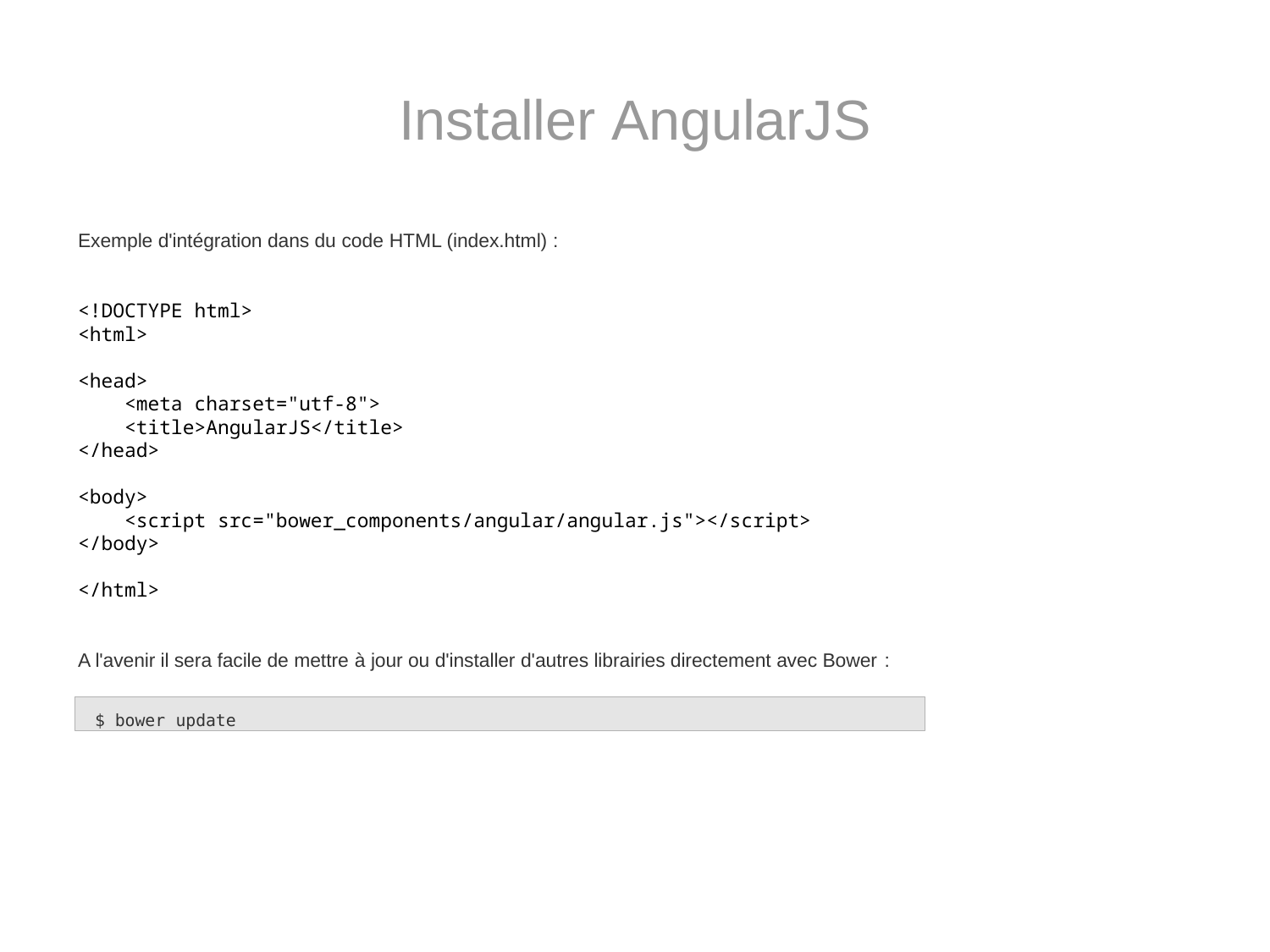

# Installer AngularJS
Exemple d'intégration dans du code HTML (index.html) :

<!DOCTYPE html>
<html>

<head>
    <meta charset="utf-8">
    <title>AngularJS</title>
</head>

<body>
    <script src="bower_components/angular/angular.js"></script>
</body>

</html>

A l'avenir il sera facile de mettre à jour ou d'installer d'autres librairies directement avec Bower :

$ bower update